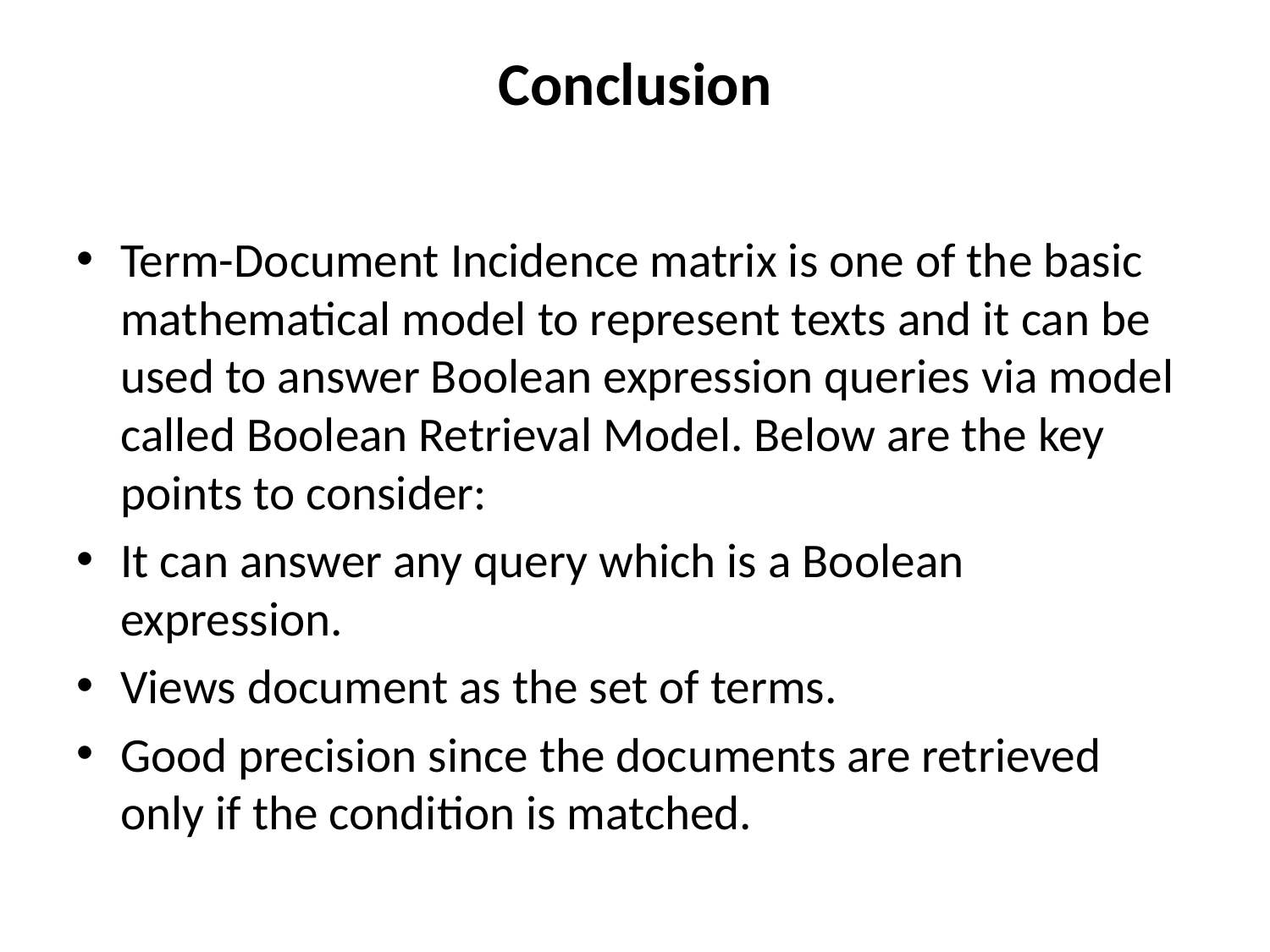

# Conclusion
Term-Document Incidence matrix is one of the basic mathematical model to represent texts and it can be used to answer Boolean expression queries via model called Boolean Retrieval Model. Below are the key points to consider:
It can answer any query which is a Boolean expression.
Views document as the set of terms.
Good precision since the documents are retrieved only if the condition is matched.